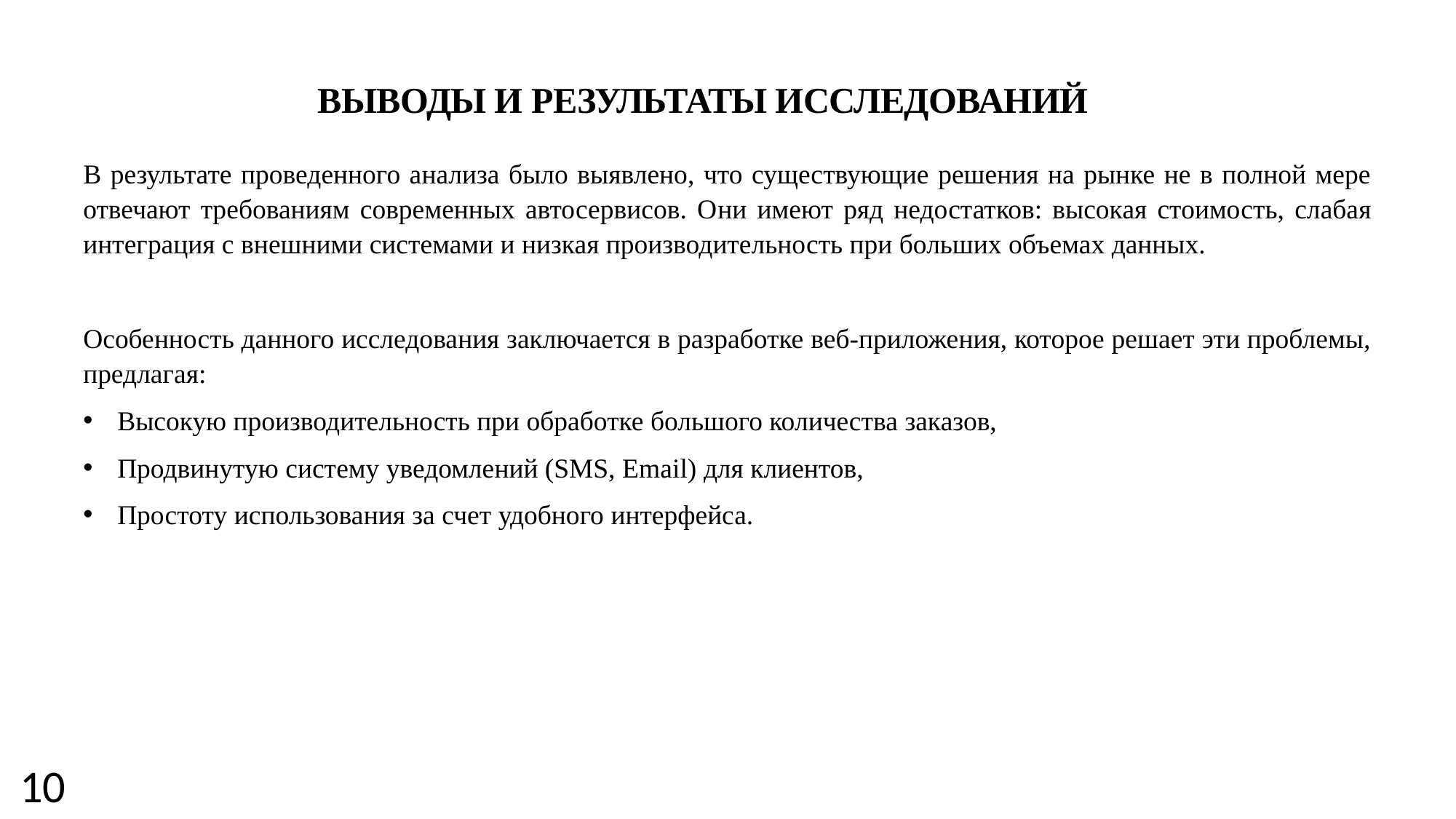

ВЫВОДЫ И РЕЗУЛЬТАТЫ ИССЛЕДОВАНИЙ
В результате проведенного анализа было выявлено, что существующие решения на рынке не в полной мере отвечают требованиям современных автосервисов. Они имеют ряд недостатков: высокая стоимость, слабая интеграция с внешними системами и низкая производительность при больших объемах данных.

Особенность данного исследования заключается в разработке веб-приложения, которое решает эти проблемы, предлагая:
Высокую производительность при обработке большого количества заказов,
Продвинутую систему уведомлений (SMS, Email) для клиентов,
Простоту использования за счет удобного интерфейса.
10